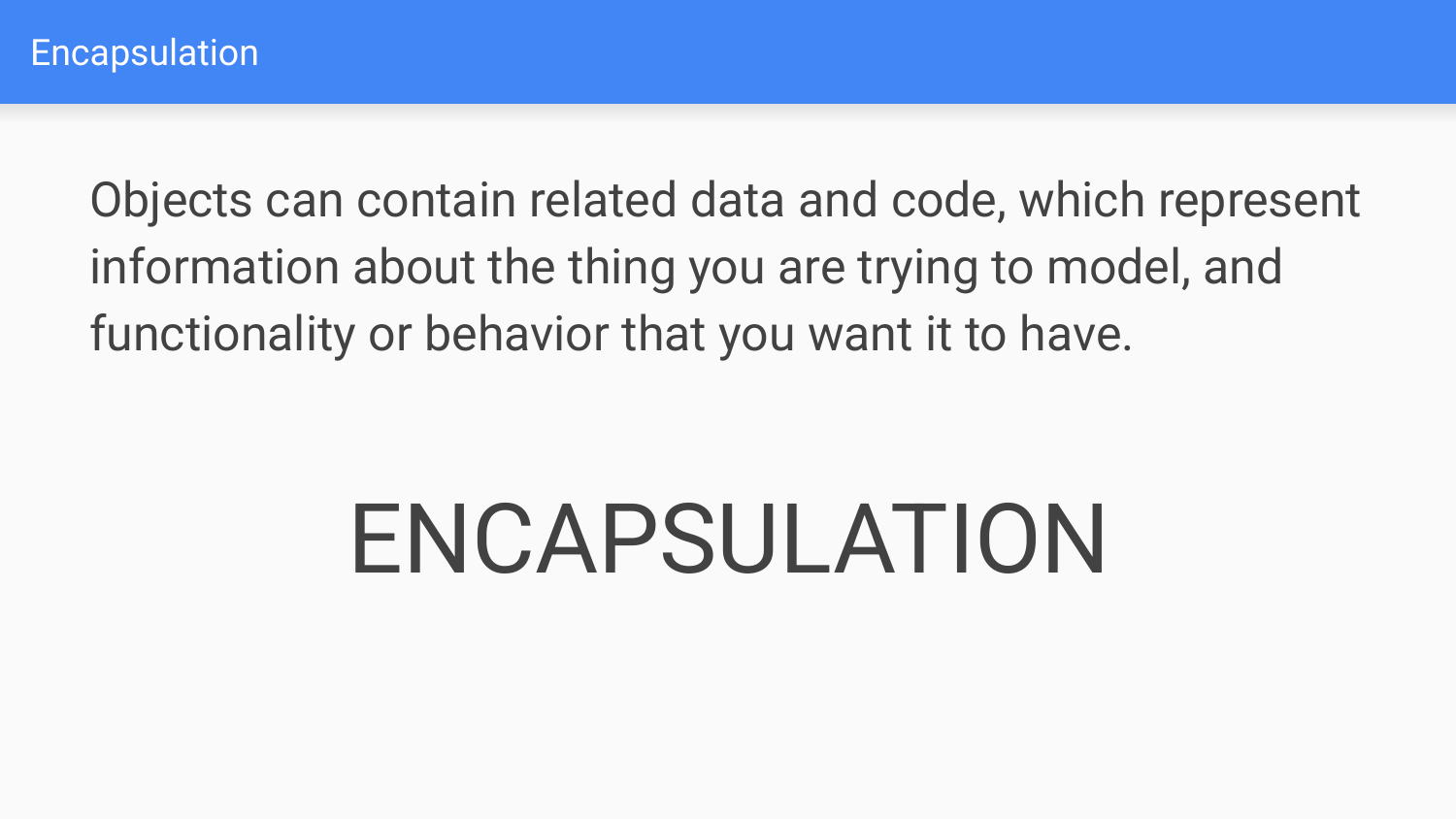

# Encapsulation
Objects can contain related data and code, which represent information about the thing you are trying to model, and functionality or behavior that you want it to have.
ENCAPSULATION